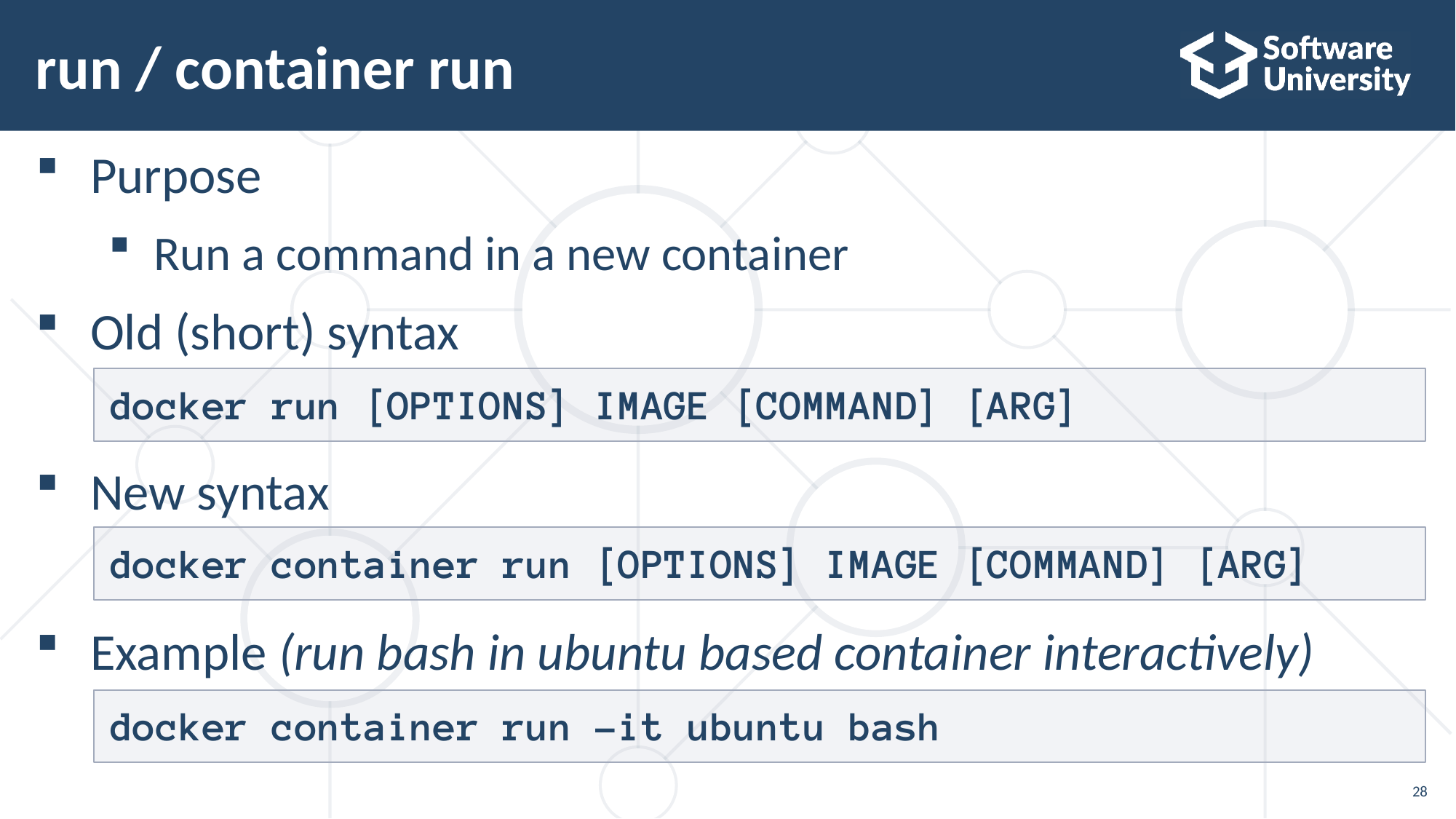

# run / container run
Purpose
Run a command in a new container
Old (short) syntax

New syntax

Example (run bash in ubuntu based container interactively)
docker run [OPTIONS] IMAGE [COMMAND] [ARG]
docker container run [OPTIONS] IMAGE [COMMAND] [ARG]
docker container run -it ubuntu bash
28